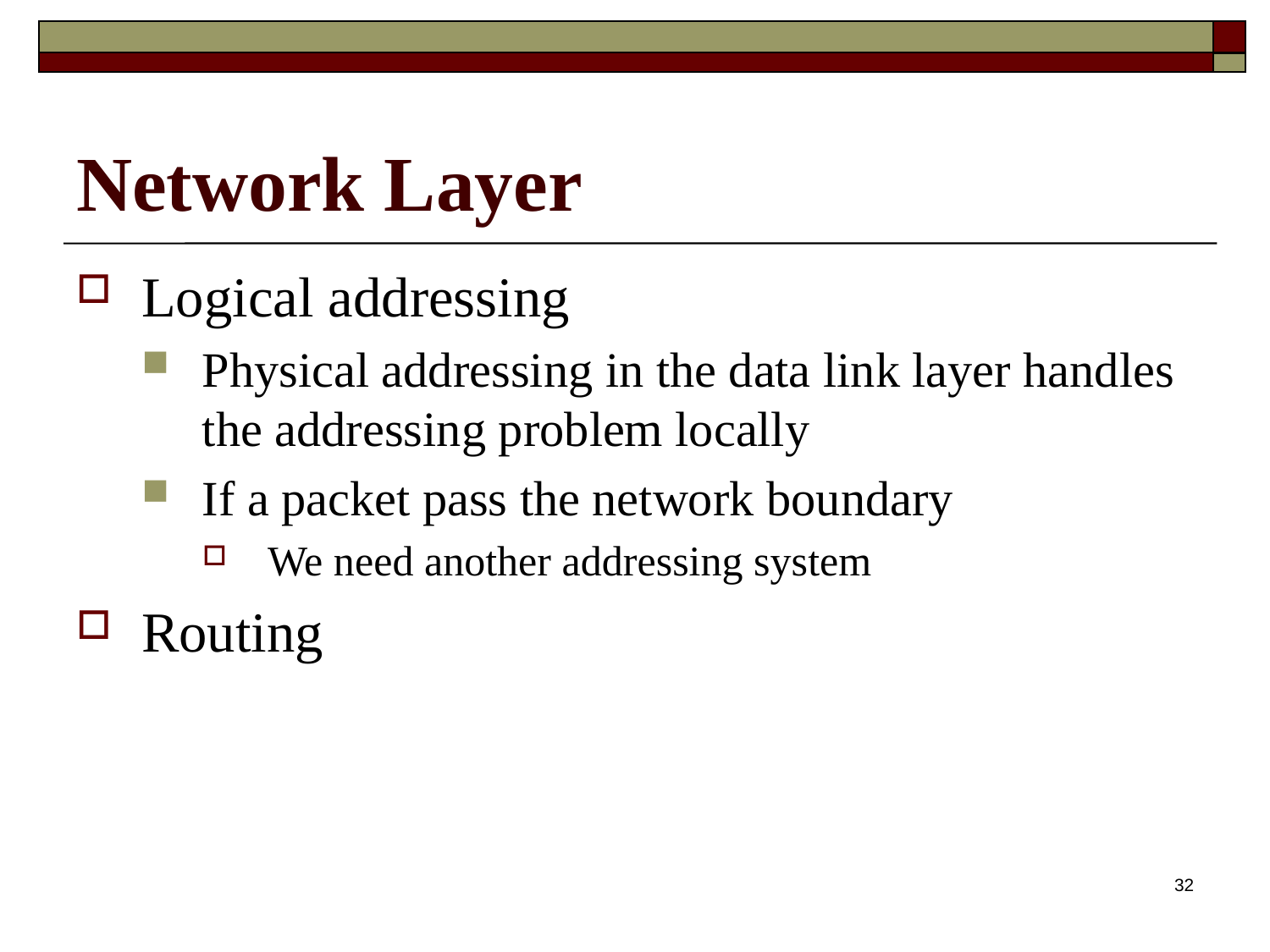

# Network Layer
Logical addressing
Physical addressing in the data link layer handles the addressing problem locally
If a packet pass the network boundary
We need another addressing system
Routing
32